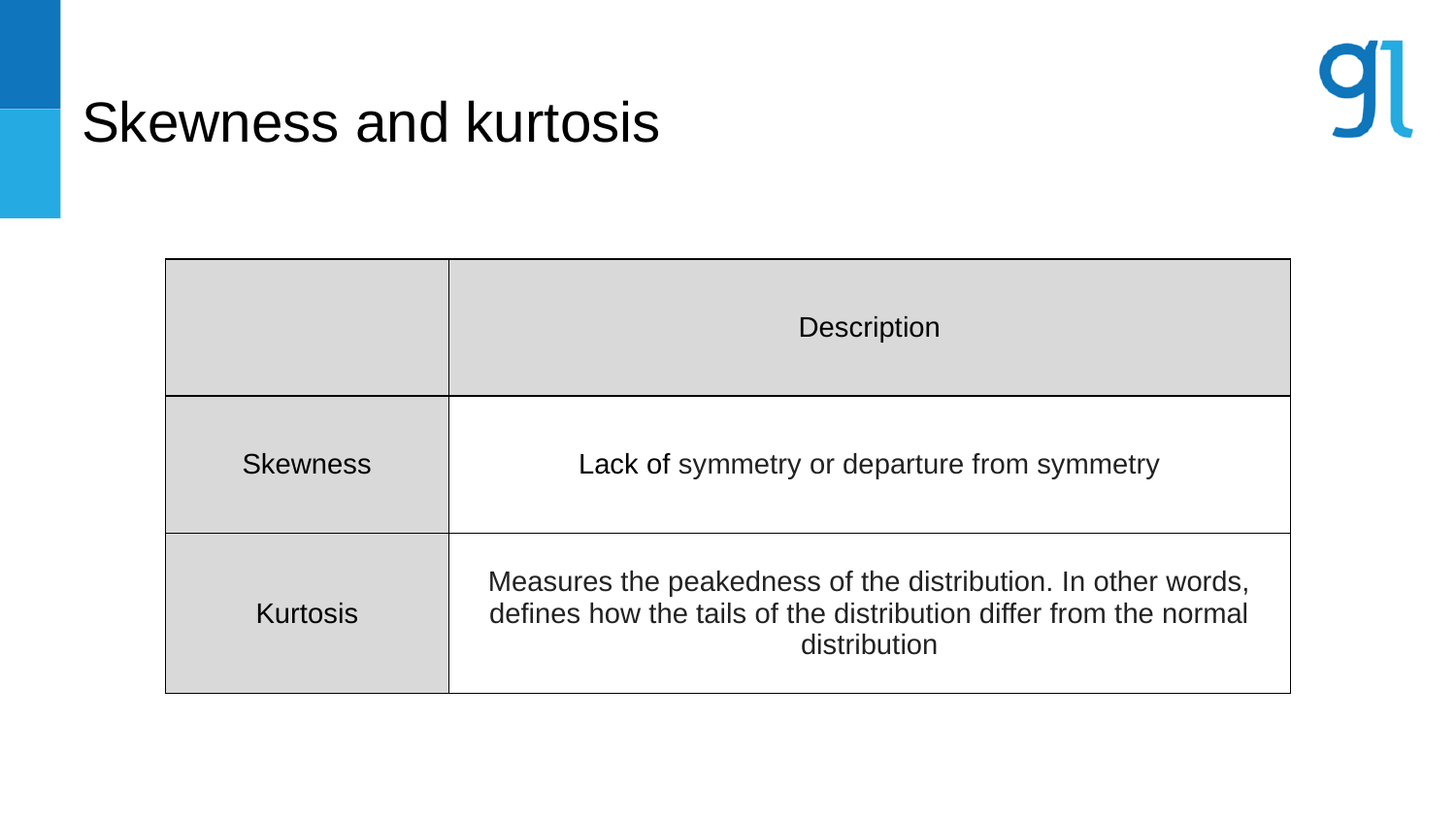

# Skewness and kurtosis
|  | Description |
| --- | --- |
| Skewness | Lack of symmetry or departure from symmetry |
| Kurtosis | Measures the peakedness of the distribution. In other words, defines how the tails of the distribution differ from the normal distribution |